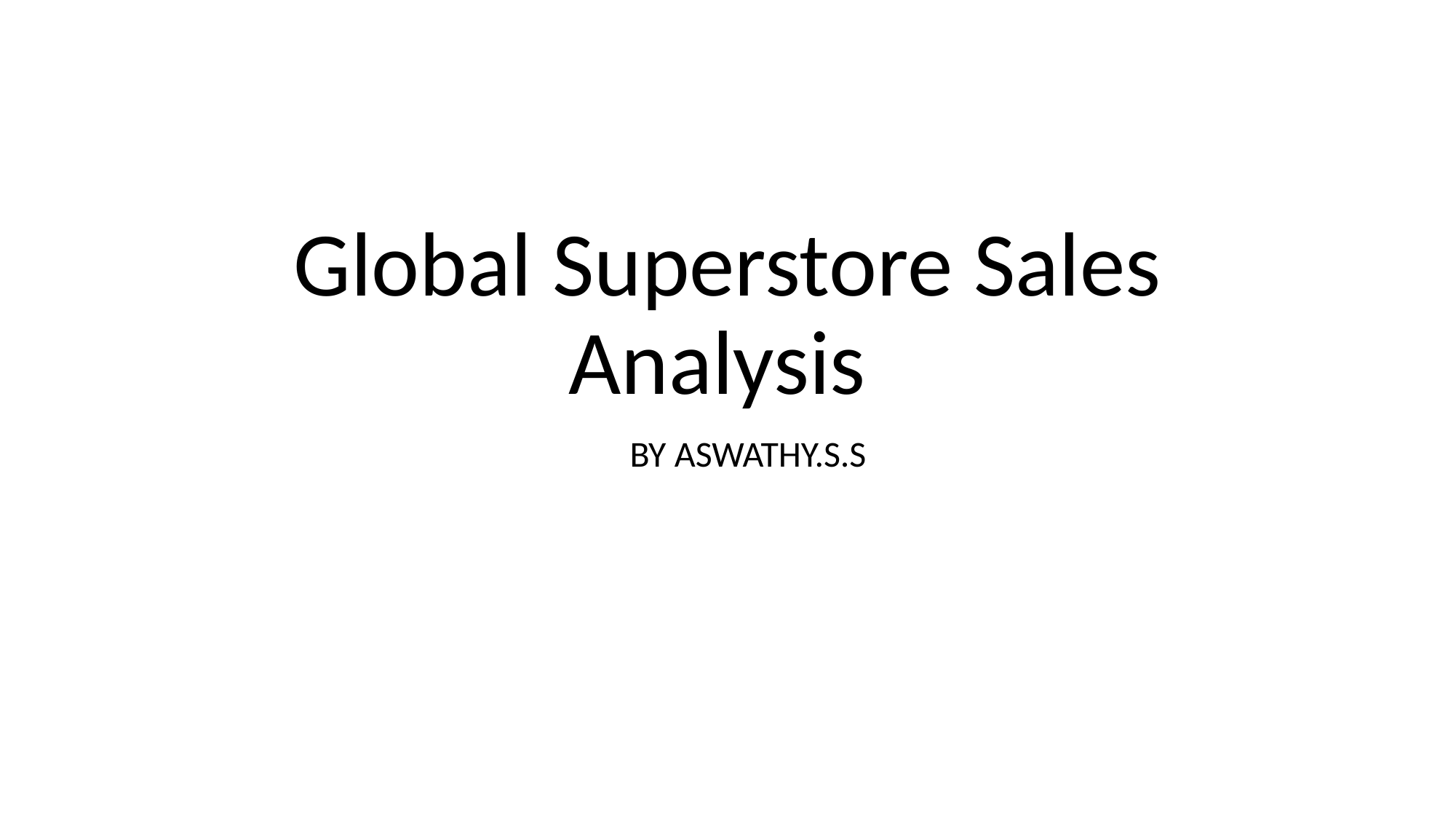

# Global Superstore Sales Analysis
     BY ASWATHY.S.S